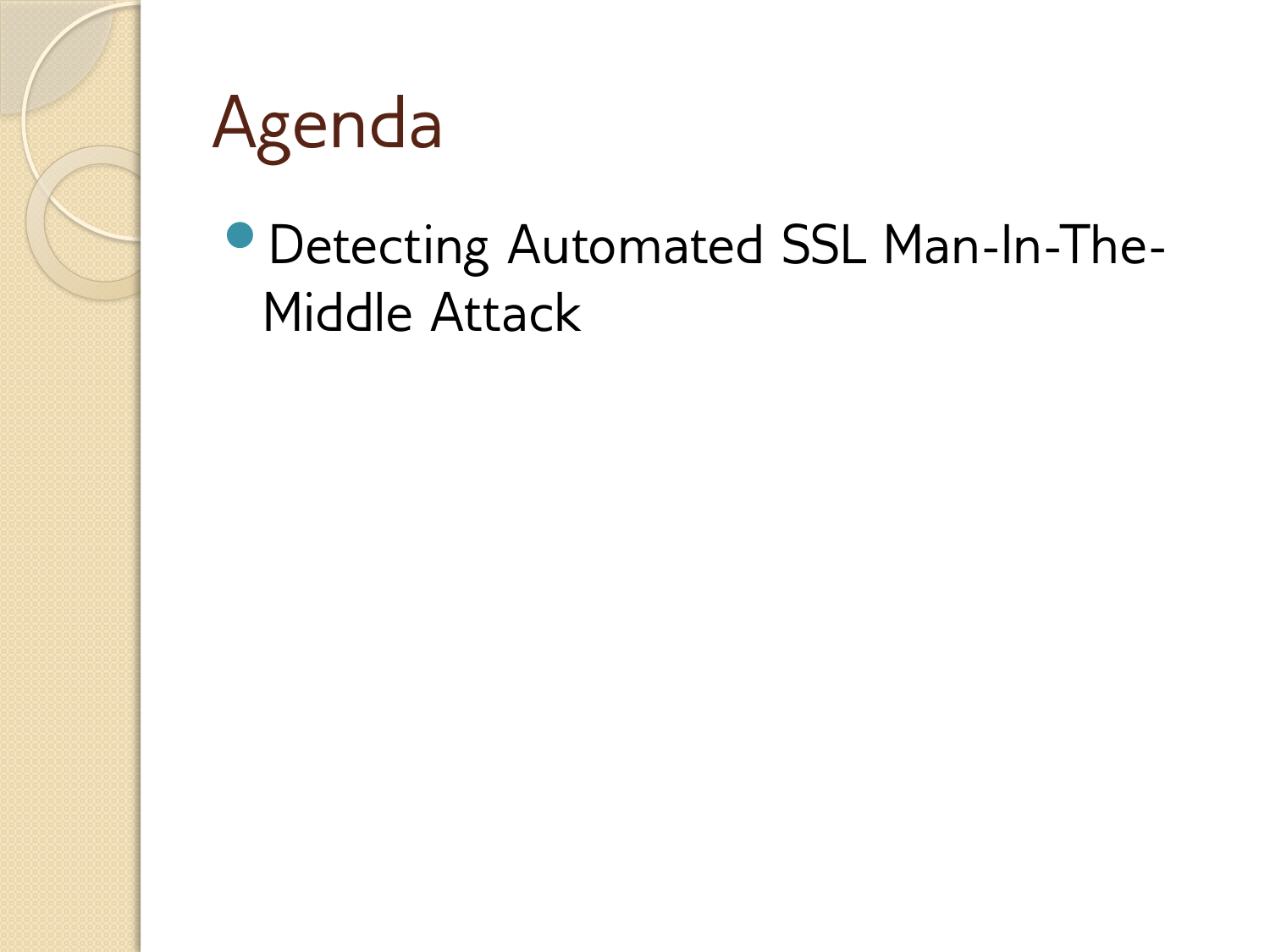

# Agenda
Detecting Automated SSL Man-In-The-Middle Attack